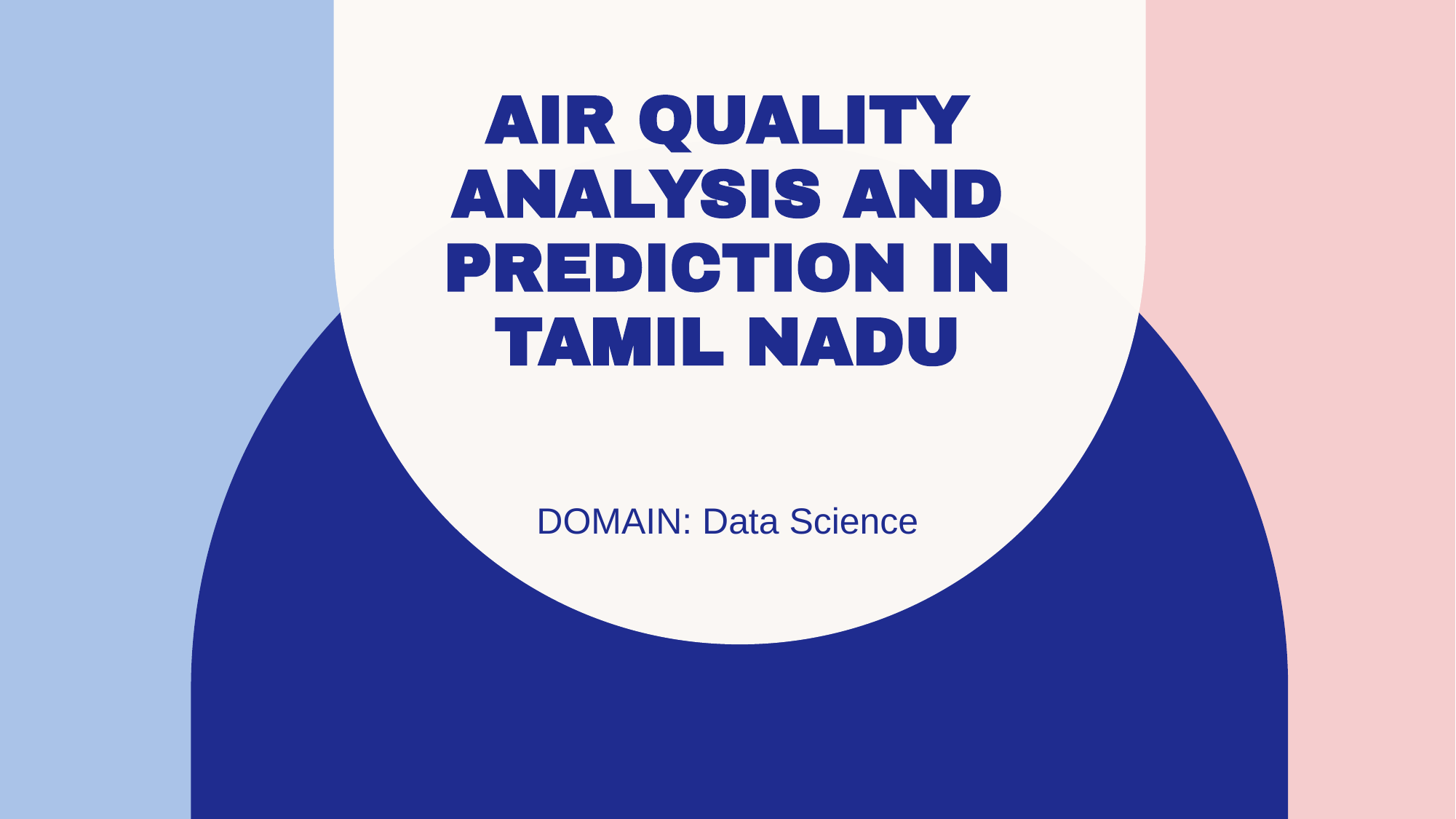

# Air quality analysis and prediction in tamil nadu
DOMAIN: Data Science